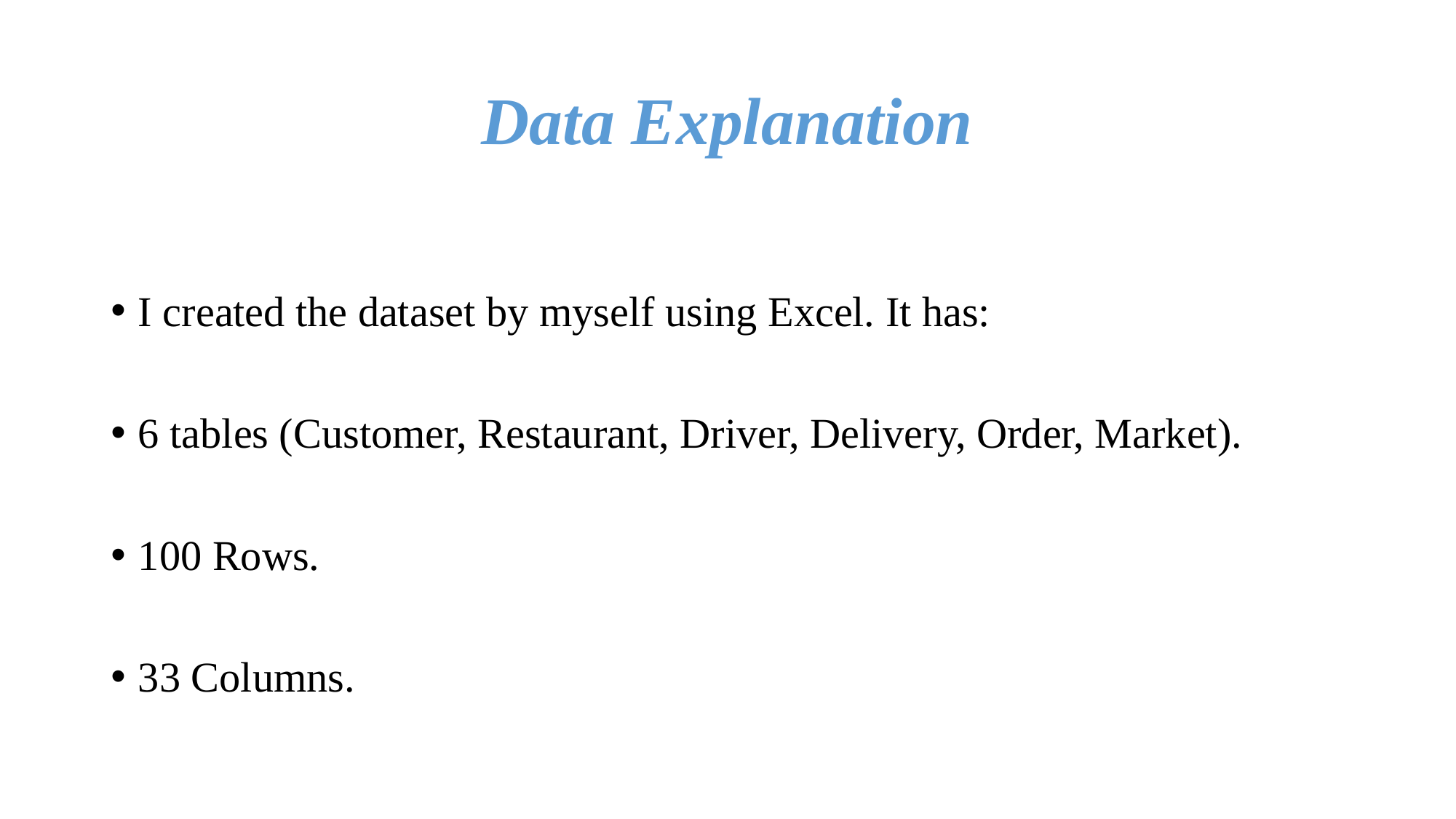

# Data Explanation

I created the dataset by myself using Excel. It has:

6 tables (Customer, Restaurant, Driver, Delivery, Order, Market).

100 Rows.

33 Columns.